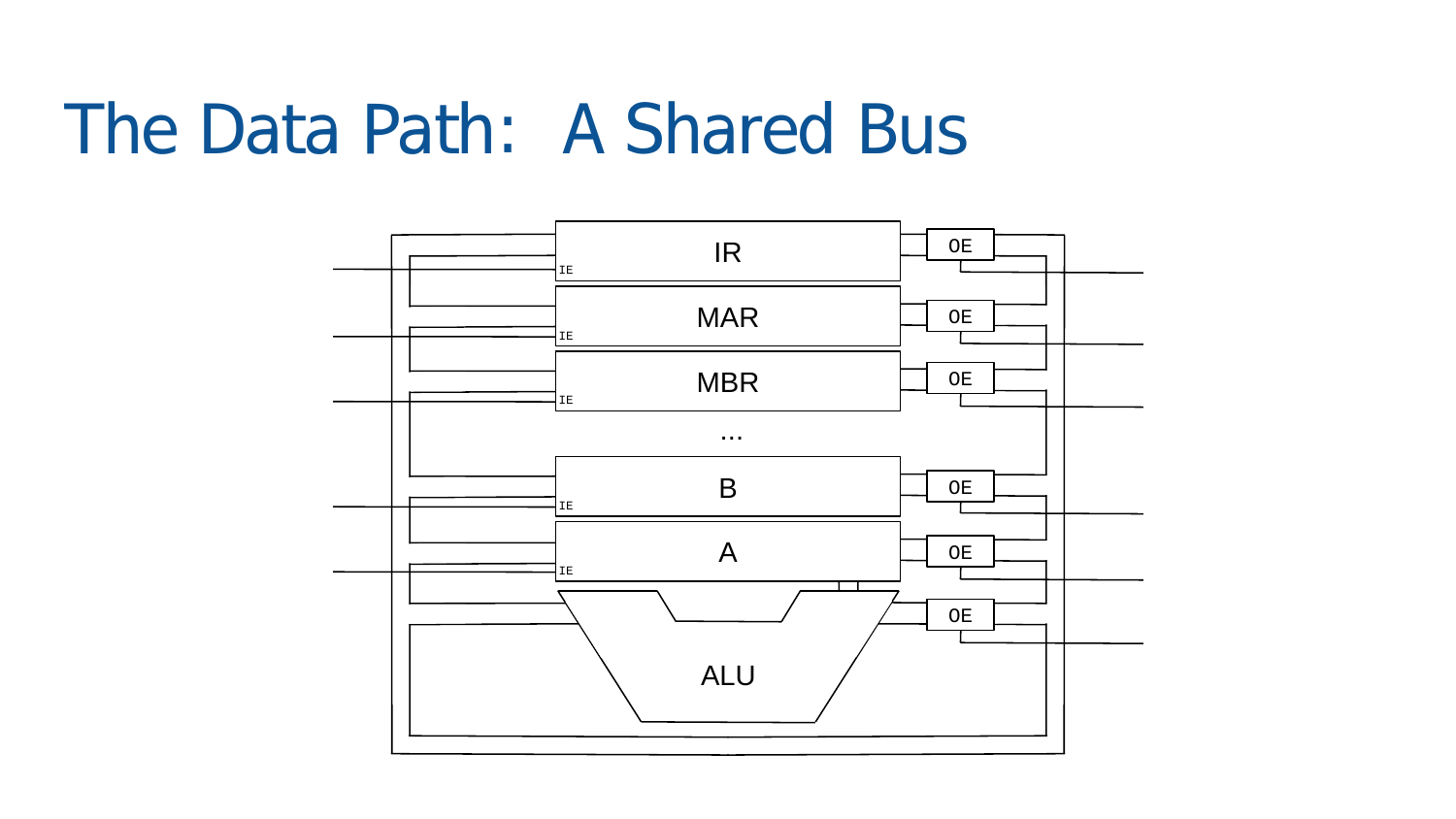

# The Data Path:  A Shared Bus
IR
OE
IE
MAR
OE

IE
MBR
OE

IE
...
B
OE

IE
A
OE

IE
OE

ALU